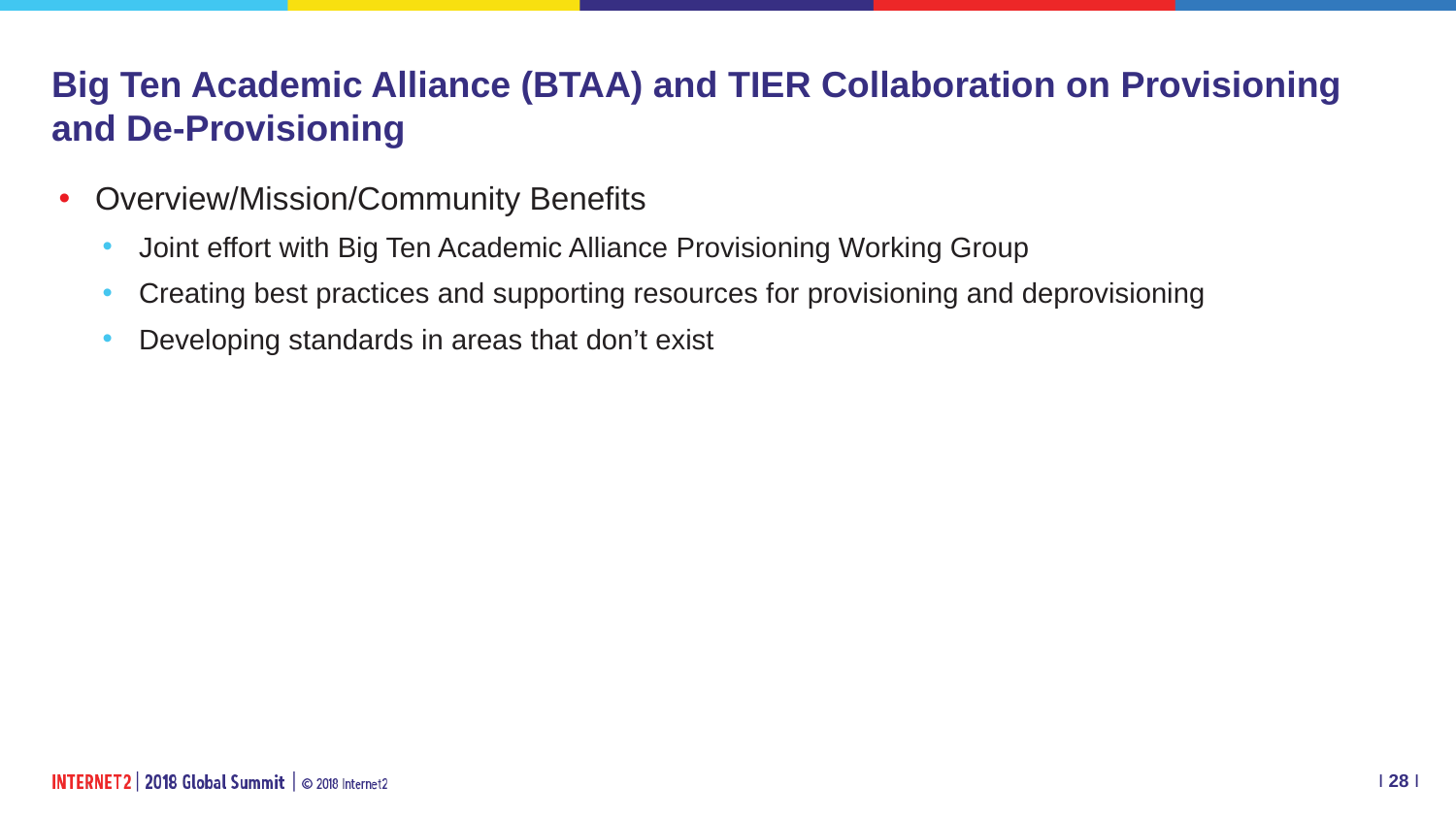

# Big Ten Academic Alliance (BTAA) and TIER Collaboration on Provisioning and De-Provisioning
Overview/Mission/Community Benefits
Joint effort with Big Ten Academic Alliance Provisioning Working Group
Creating best practices and supporting resources for provisioning and deprovisioning
Developing standards in areas that don’t exist